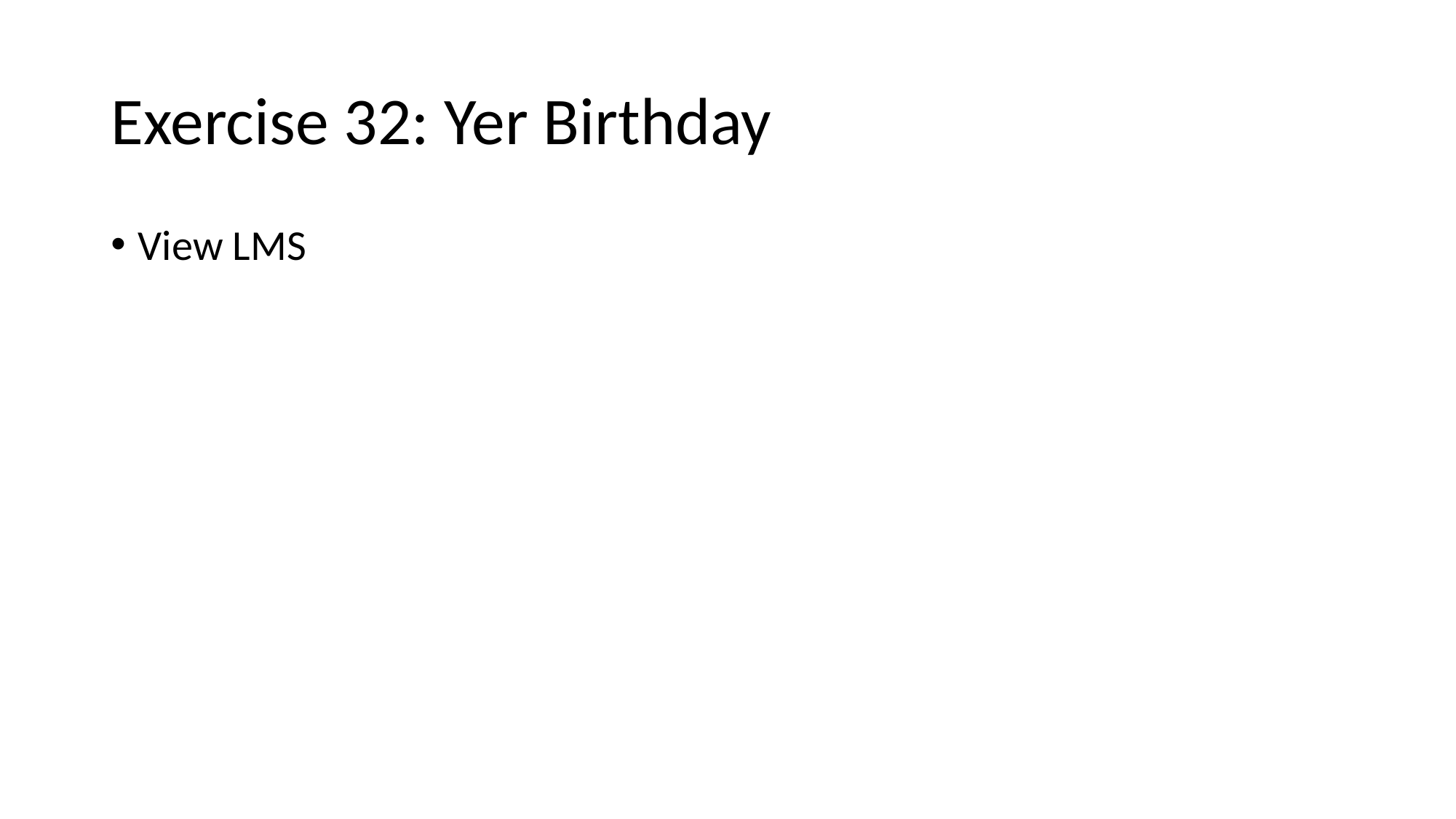

# Exercise 32: Yer Birthday
View LMS